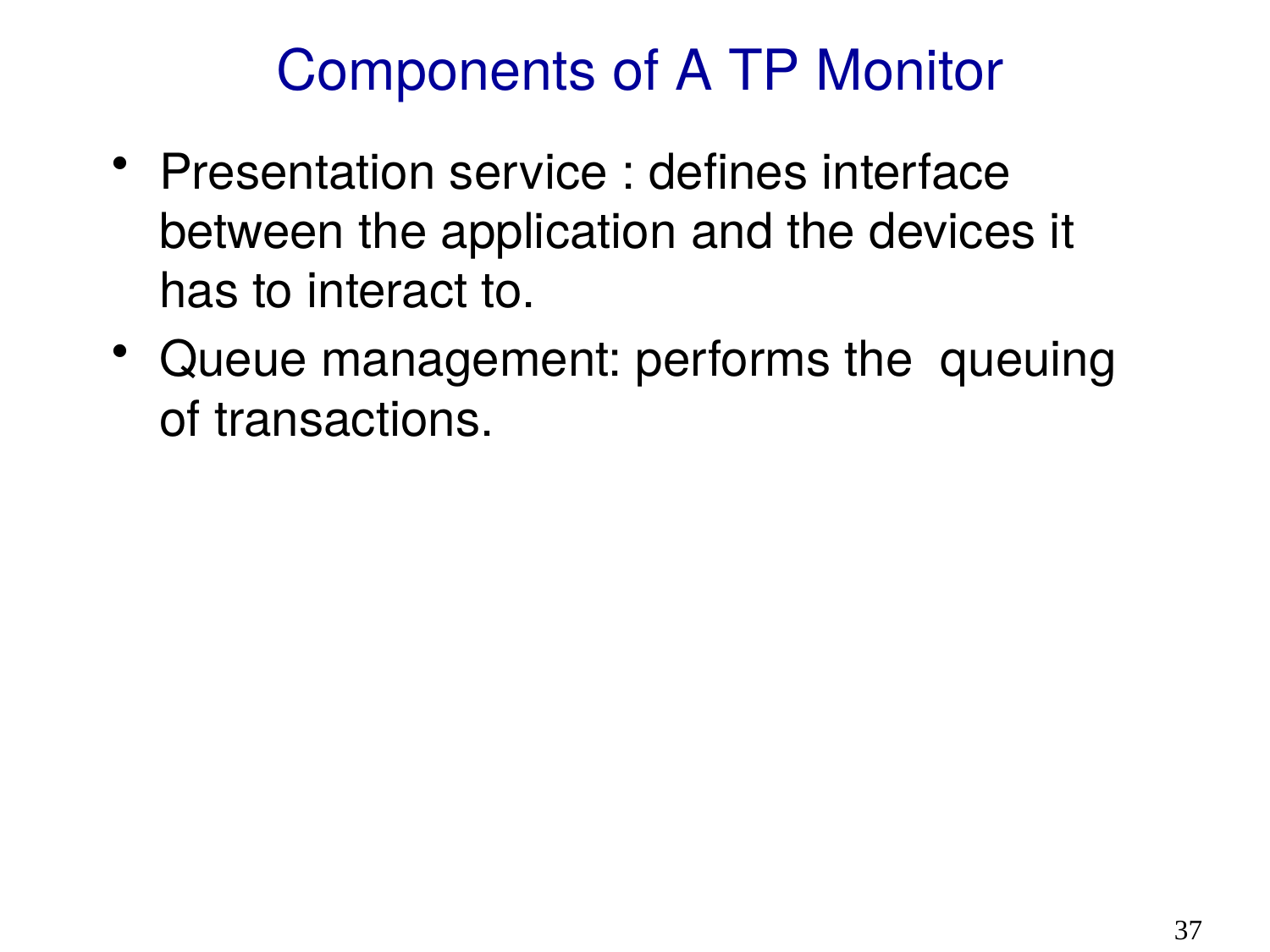

# Components of A TP Monitor
Presentation service : defines interface between the application and the devices it has to interact to.
Queue management: performs the  queuing of transactions.